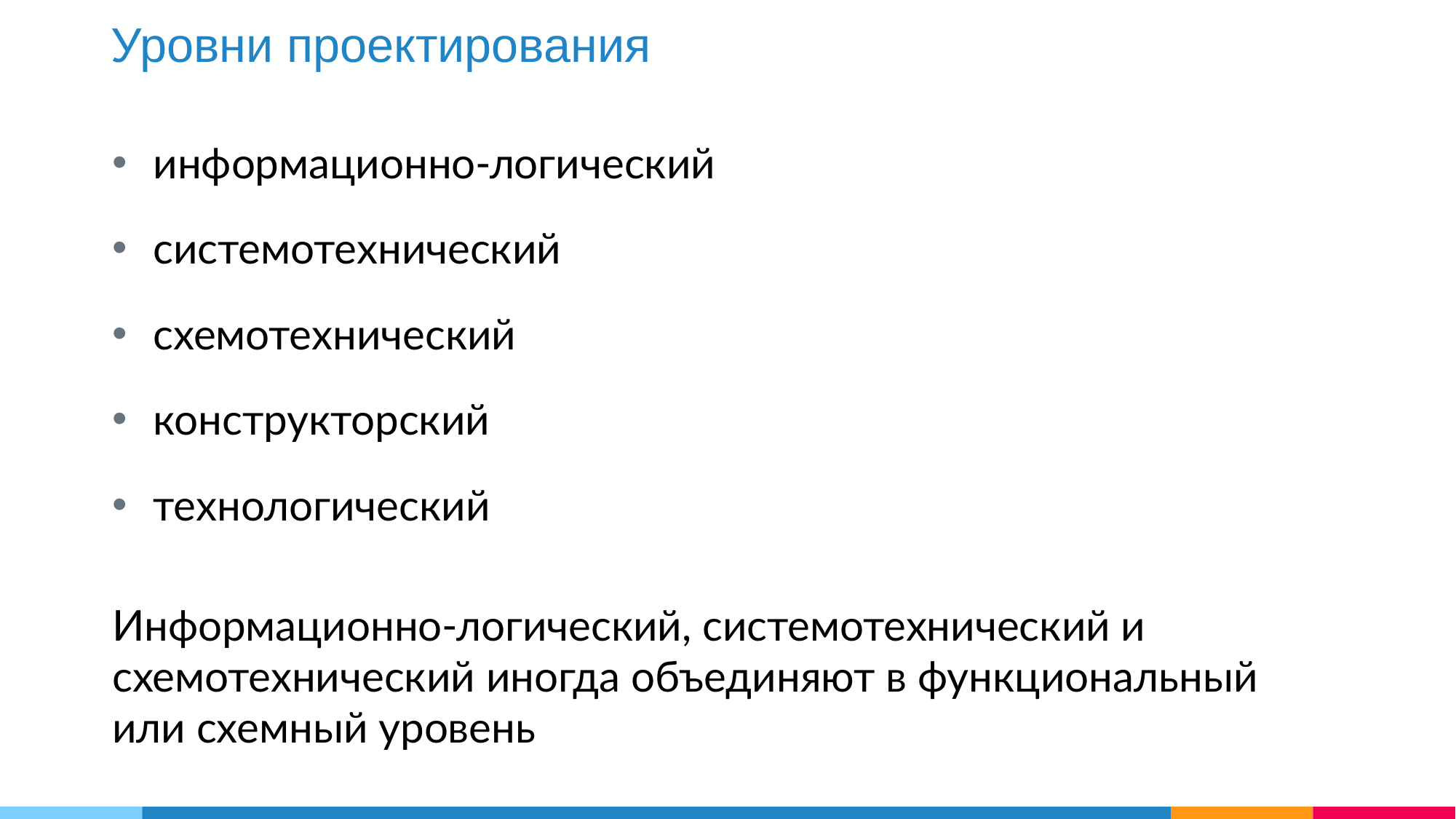

Уровни проектирования

информационно-логический
системотехнический
схемотехнический
конструкторский
технологический

Информационно-логический, системотехнический и схемотехнический иногда объединяют в функциональный или схемный уровень